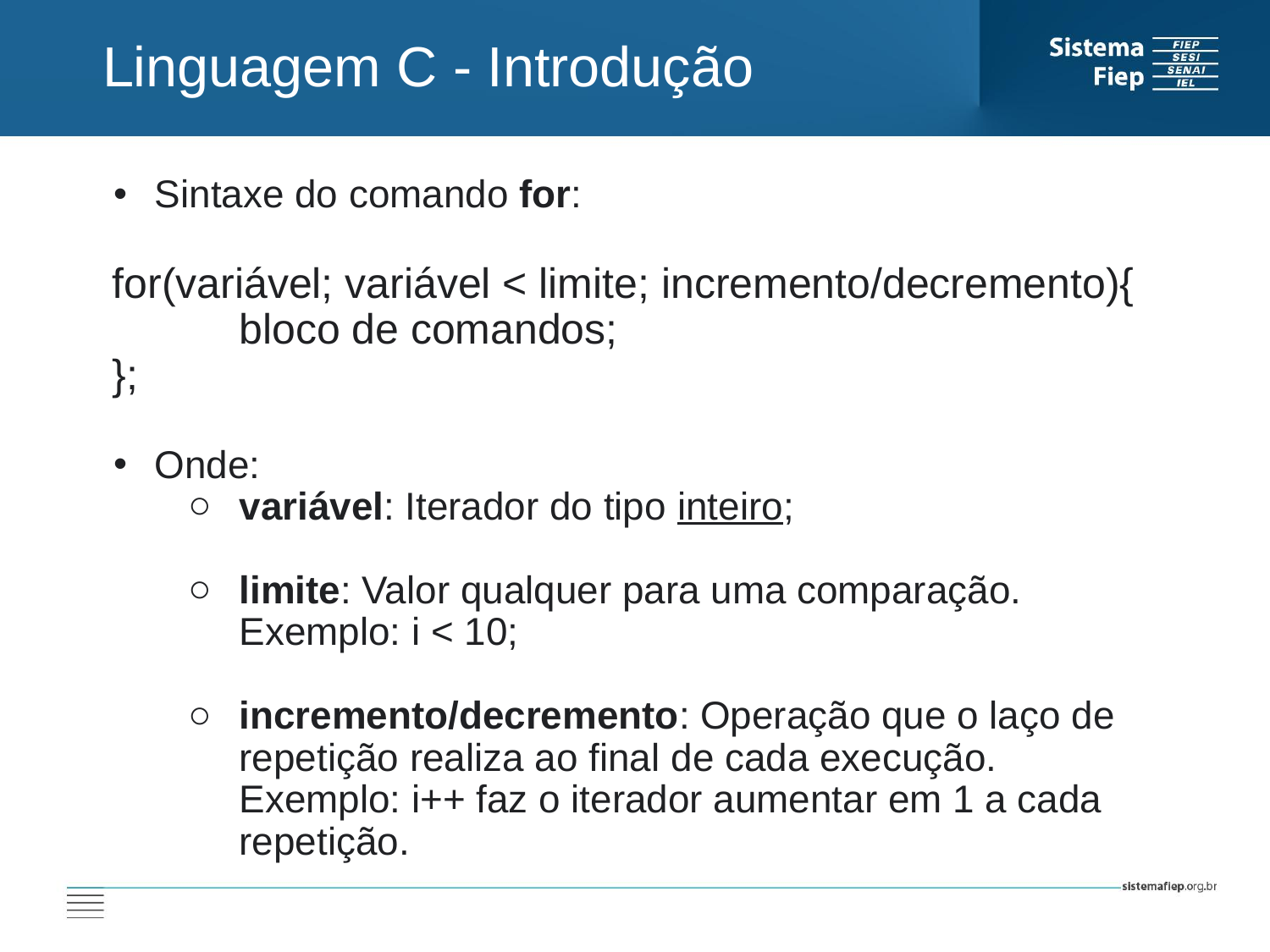

Linguagem C - Introdução
 Sintaxe do comando for:

for(variável; variável < limite; incremento/decremento){
	bloco de comandos;
};

 Onde:
variável: Iterador do tipo inteiro;

limite: Valor qualquer para uma comparação. Exemplo: i < 10;

incremento/decremento: Operação que o laço de repetição realiza ao final de cada execução. Exemplo: i++ faz o iterador aumentar em 1 a cada repetição.